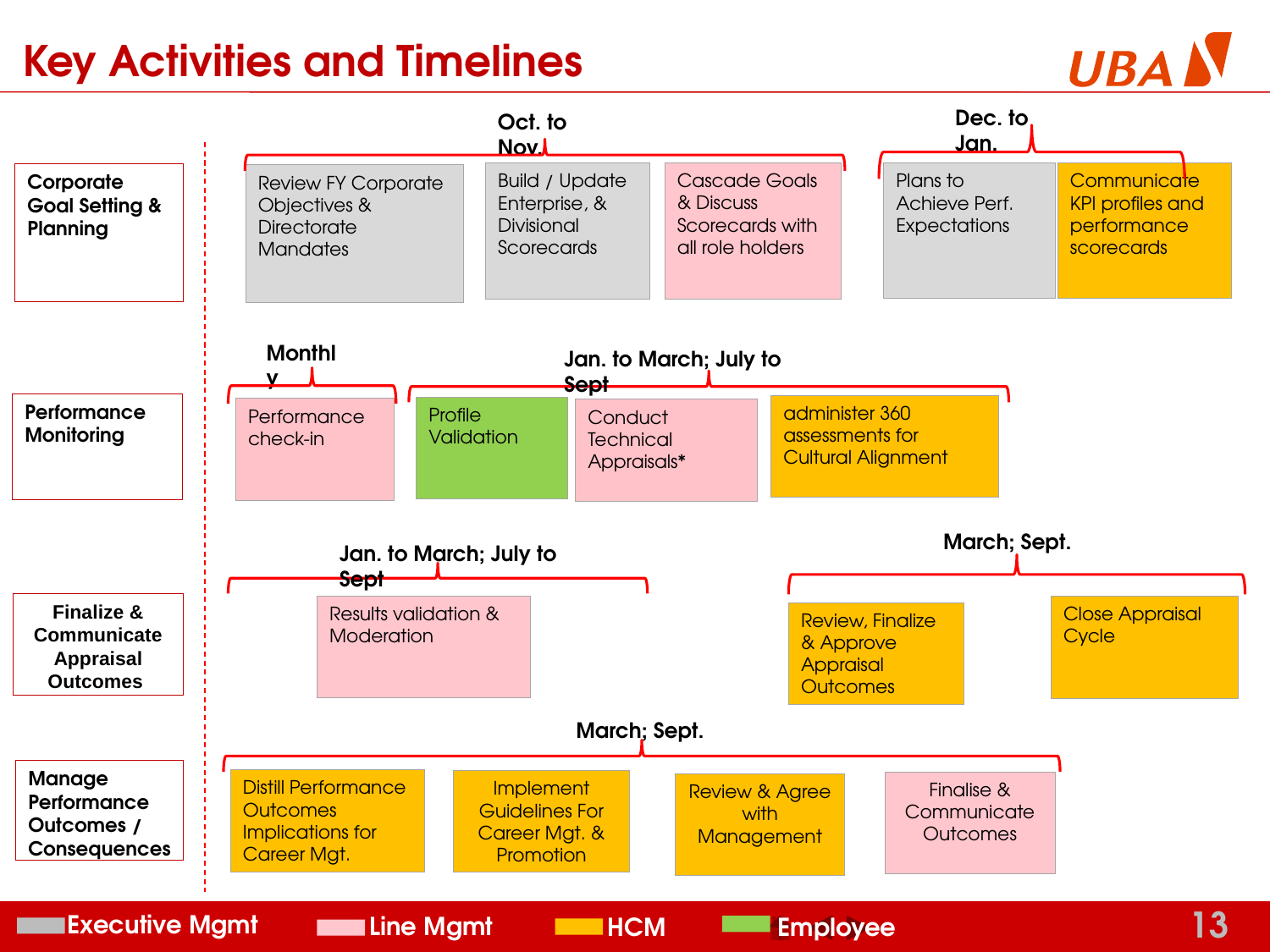

# Key Activities and Timelines

Dec. to Jan.
Oct. to Nov.
Cascade Goals & Discuss Scorecards with all role holders
Build / Update  Enterprise, & Divisional   Scorecards
Plans to Achieve Perf. Expectations
Communicate KPI profiles and performance scorecards
Corporate Goal Setting & Planning
Review FY Corporate Objectives & Directorate Mandates

Monthly
Jan. to March; July to Sept

Performance Monitoring
administer 360  assessments for Cultural Alignment
Profile Validation
Performance check-in
Conduct  Technical Appraisals*
March; Sept.
Jan. to March; July to Sept
Finalize & Communicate Appraisal Outcomes
Results validation & Moderation
Close Appraisal  Cycle
Review, Finalize  & Approve Appraisal Outcomes
March; Sept.
Manage Performance Outcomes / Consequences
Distill Performance Outcomes Implications for Career Mgt.
Implement Guidelines For Career Mgt. & Promotion
Finalise & Communicate
Outcomes
Review & Agree with Management
Executive Mgmt
Line Mgmt
HCM
Employee